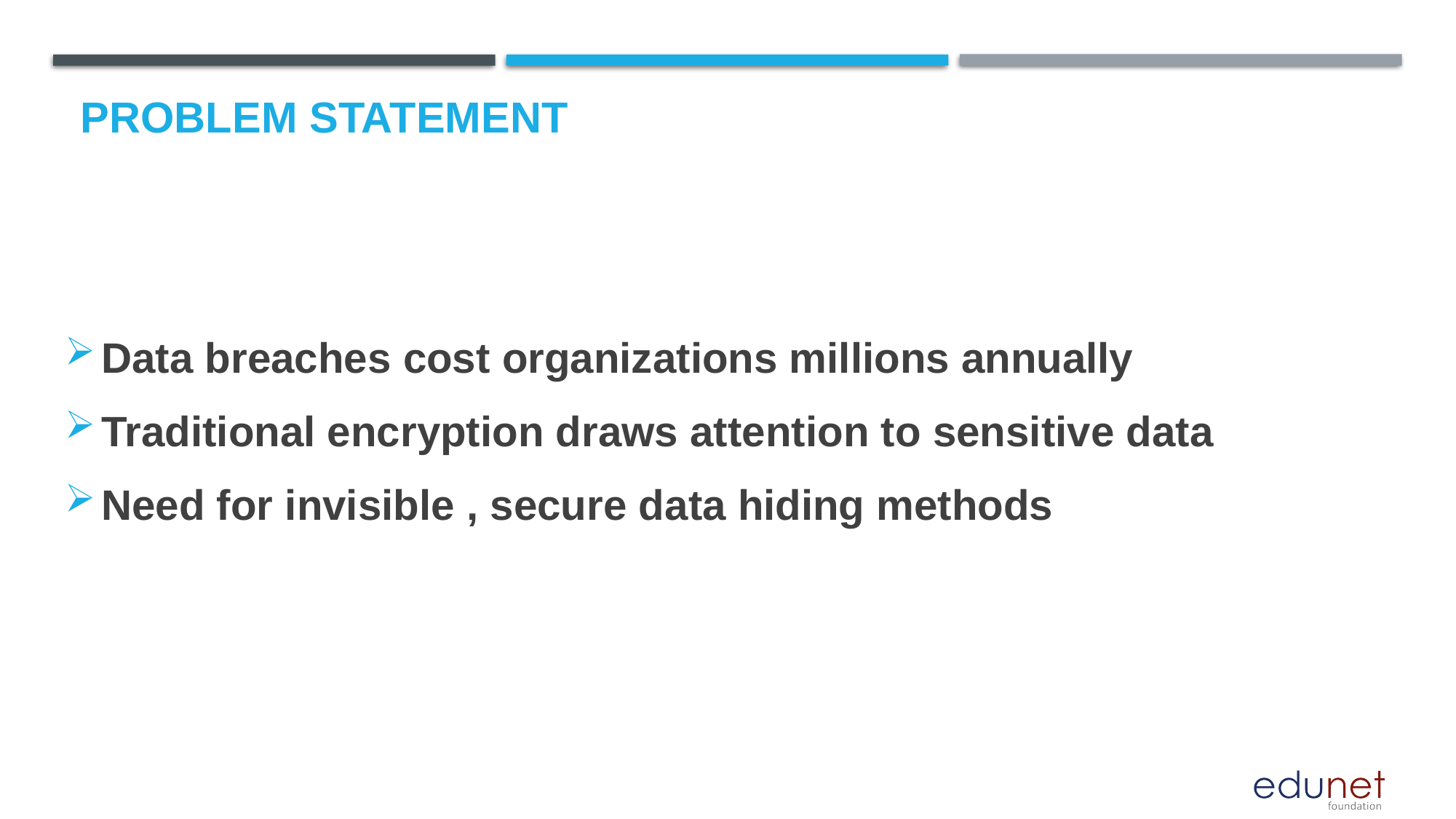

# Problem Statement
Data breaches cost organizations millions annually
Traditional encryption draws attention to sensitive data
Need for invisible , secure data hiding methods